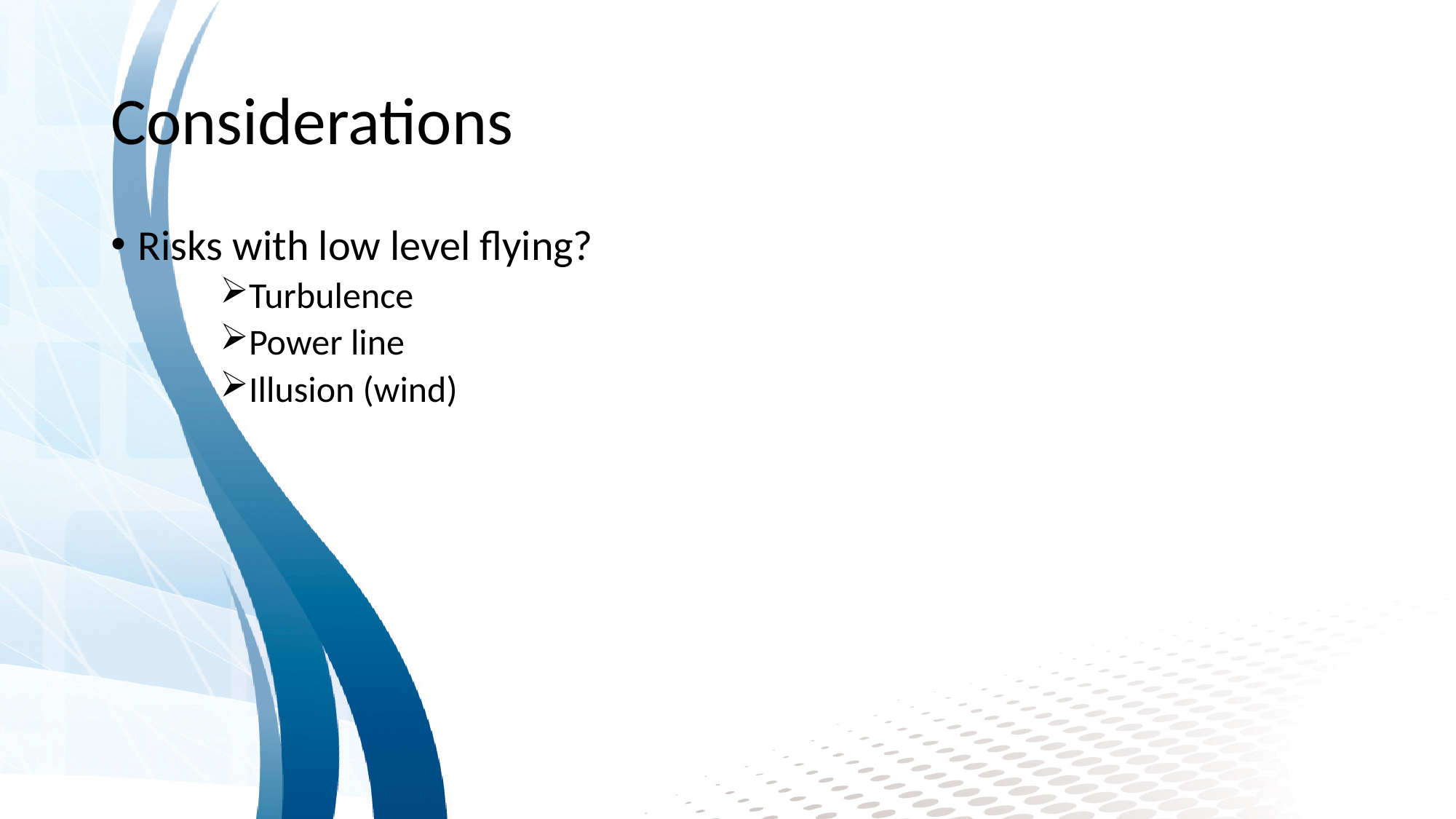

# Considerations
Risks with low level flying?
Turbulence
Power line
Illusion (wind)